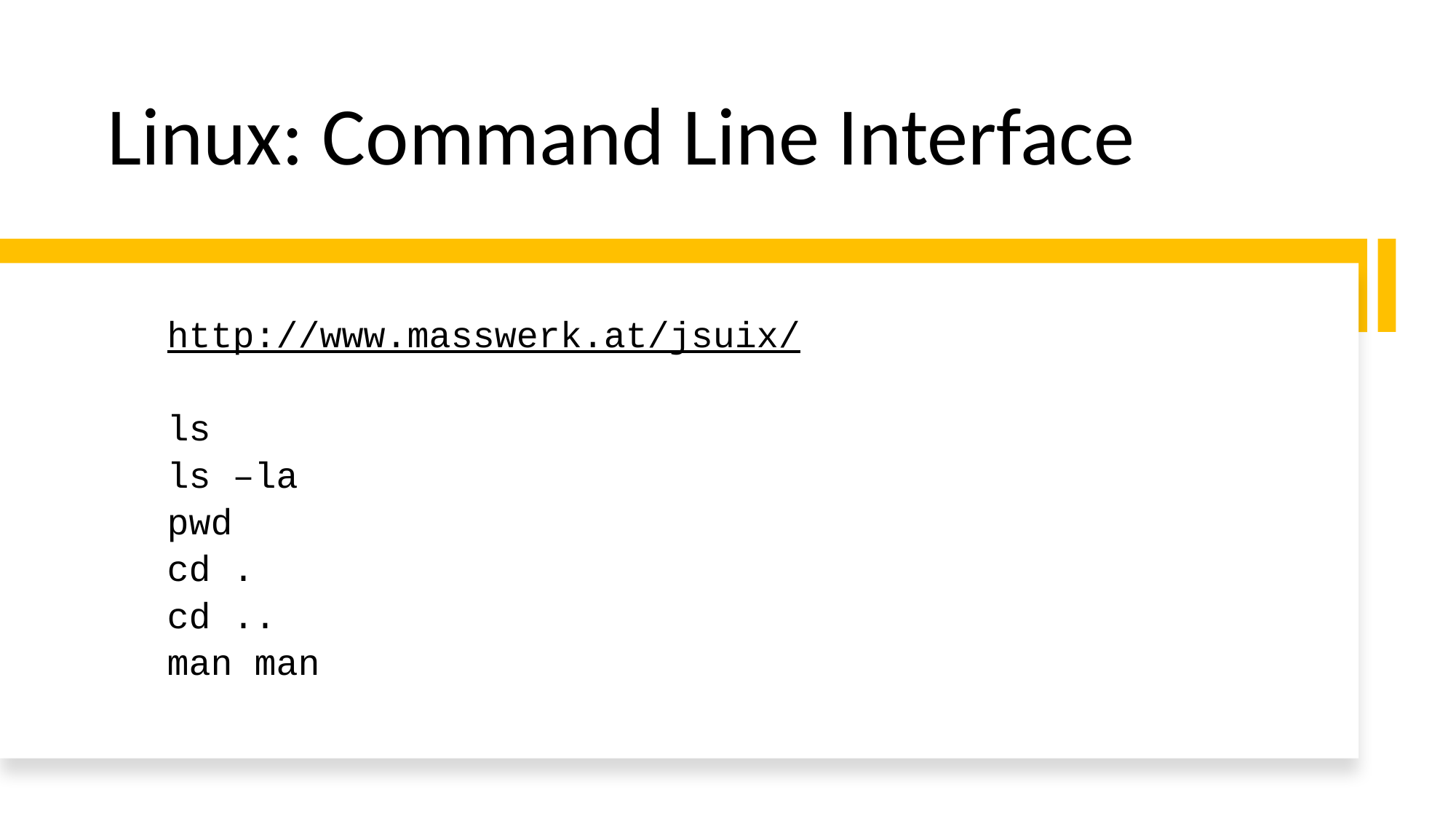

# Linux: Command Line Interface

http://www.masswerk.at/jsuix/

ls
ls –la
pwd
cd .
cd ..
man man